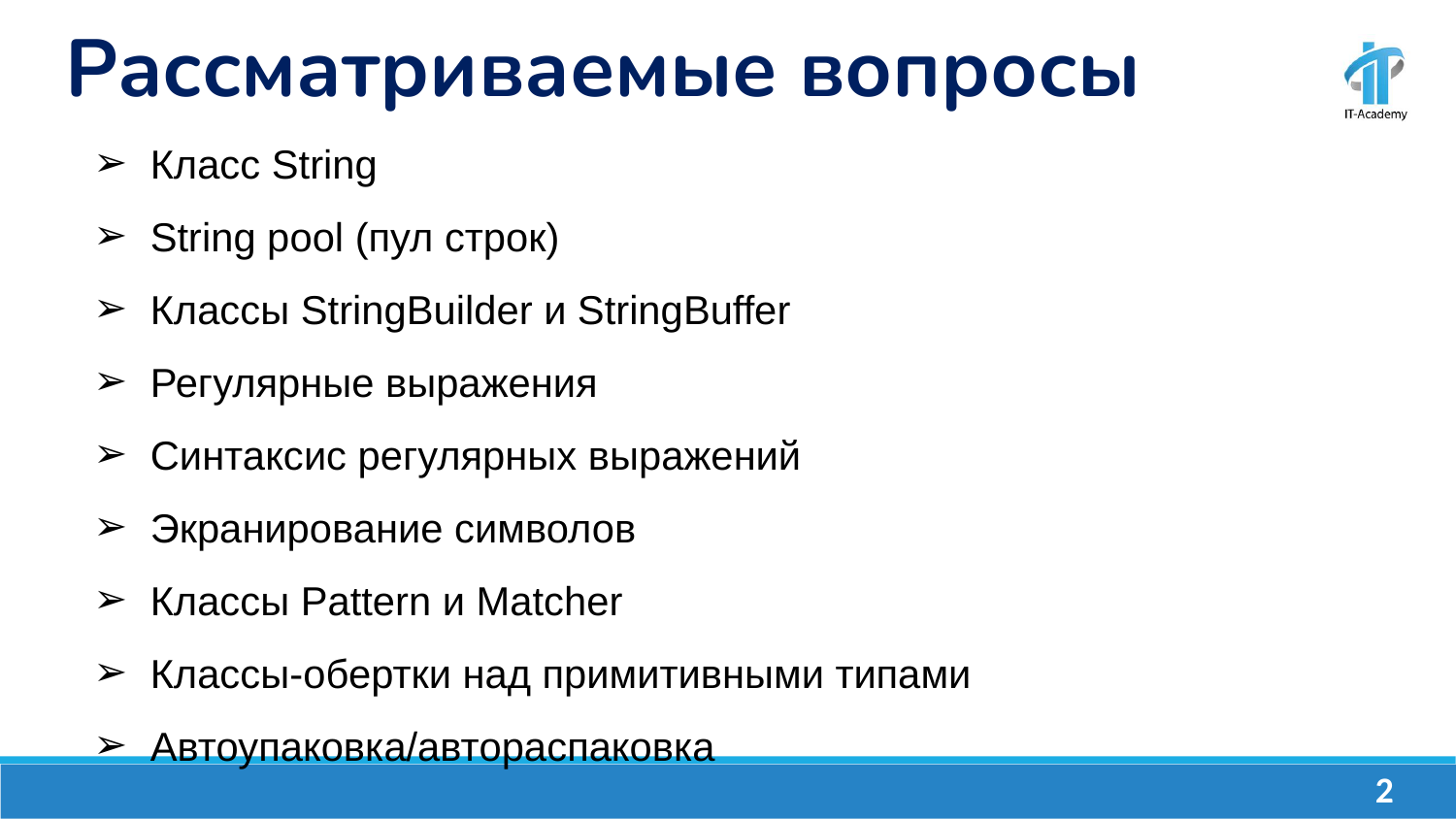

Рассматриваемые вопросы
Класс String
String pool (пул строк)
Классы StringBuilder и StringBuffer
Регулярные выражения
Синтаксис регулярных выражений
Экранирование символов
Классы Pattern и Matcher
Классы-обертки над примитивными типами
Автоупаковка/автораспаковка
2